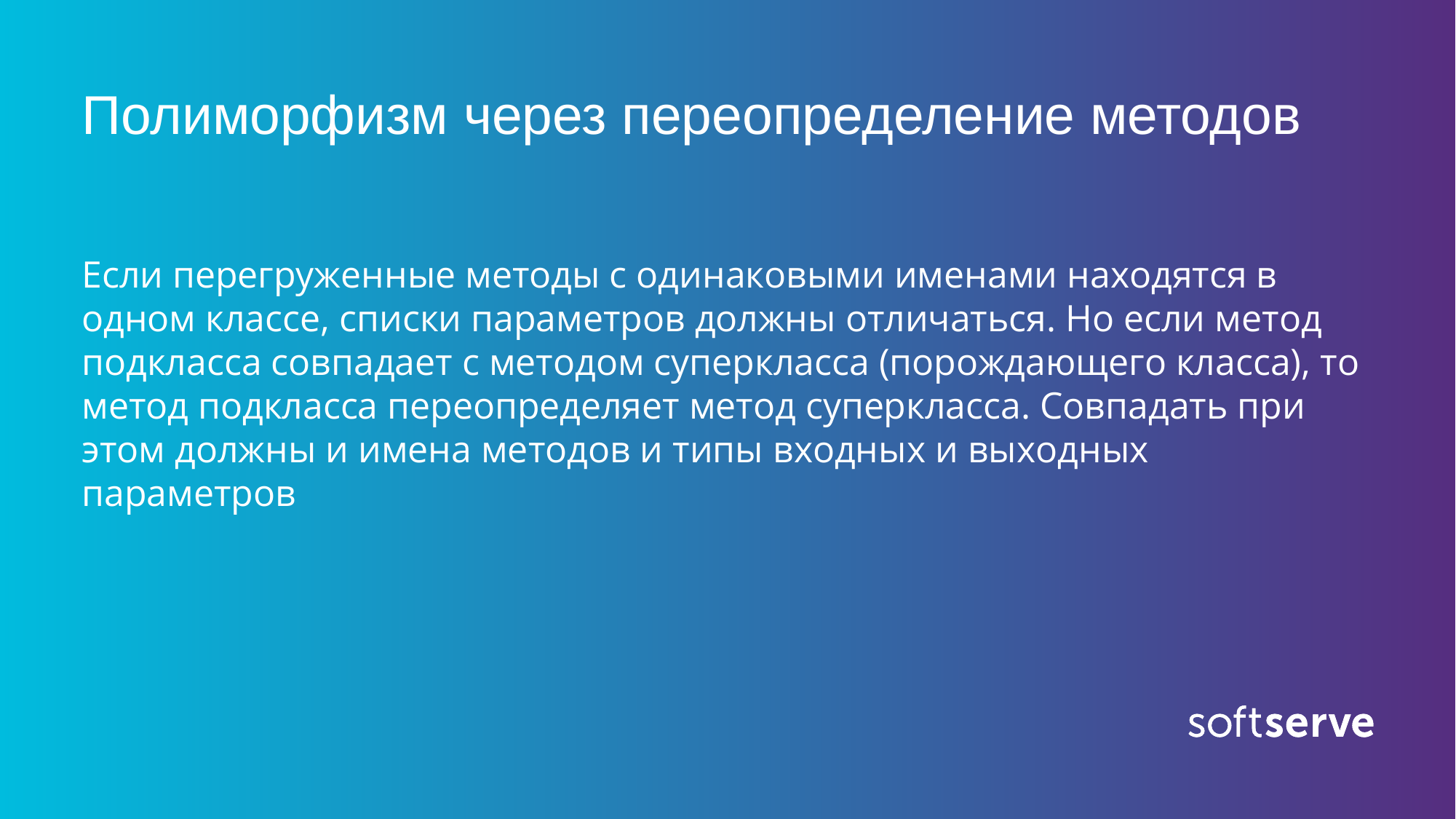

# Полиморфизм через переопределение методов
Если перегруженные методы с одинаковыми именами находятся в одном классе, списки параметров должны отличаться. Но если метод подкласса совпадает с методом суперкласса (порождающего класса), то метод подкласса переопределяет метод суперкласса. Совпадать при этом должны и имена методов и типы входных и выходных параметров